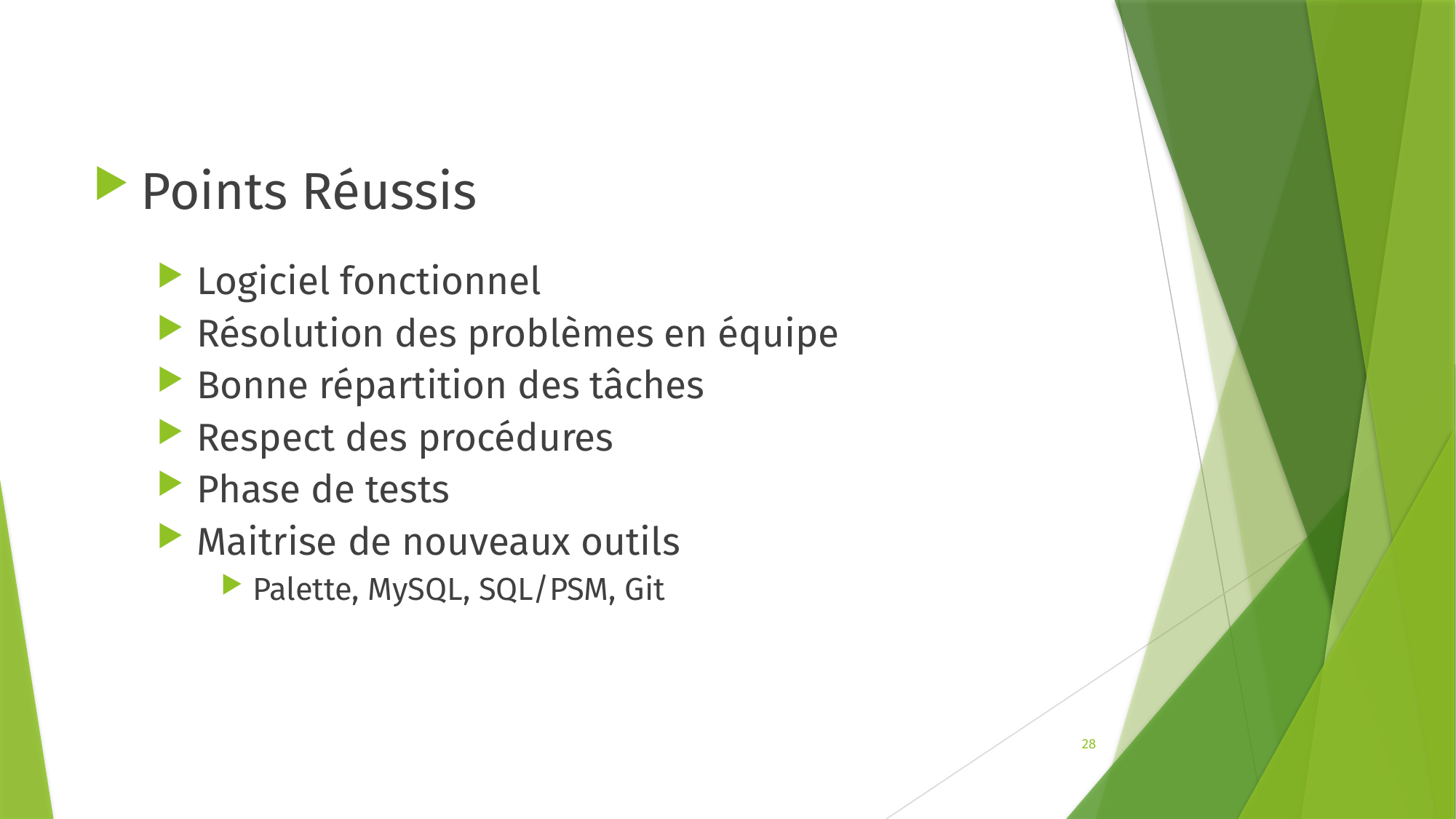

Points Réussis

Logiciel fonctionnel
Résolution des problèmes en équipe
Bonne répartition des tâches
Respect des procédures
Phase de tests
Maitrise de nouveaux outils
Palette, MySQL, SQL/PSM, Git
28